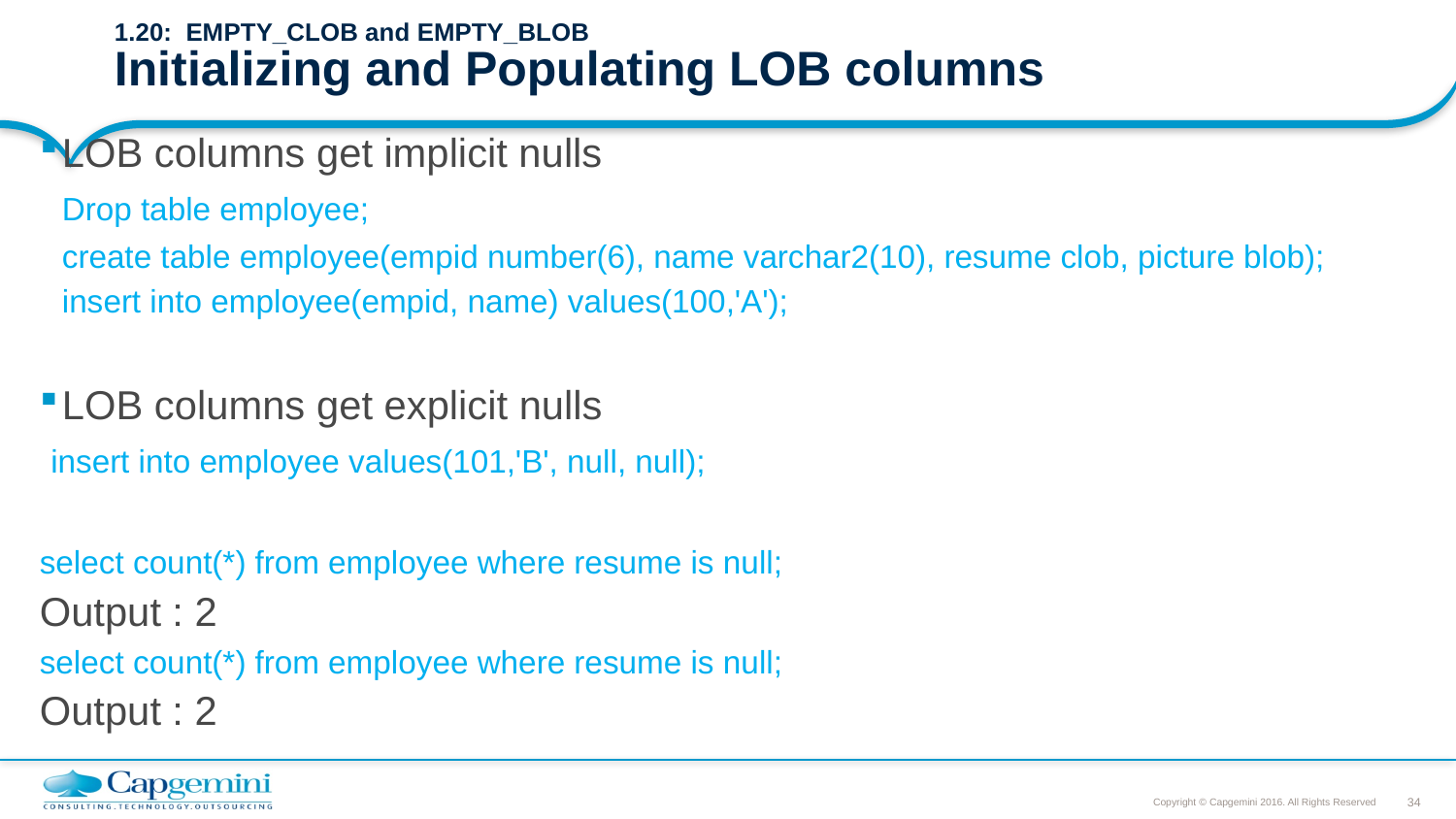

# 1.20:  EMPTY_CLOB and EMPTY_BLOB Initializing and Populating LOB columns
LOB columns get implicit nulls
	Drop table employee;
	create table employee(empid number(6), name varchar2(10), resume clob, picture blob);
	insert into employee(empid, name) values(100,'A');

LOB columns get explicit nulls
 insert into employee values(101,'B', null, null);

select count(*) from employee where resume is null;
Output : 2
select count(*) from employee where resume is null;
Output : 2